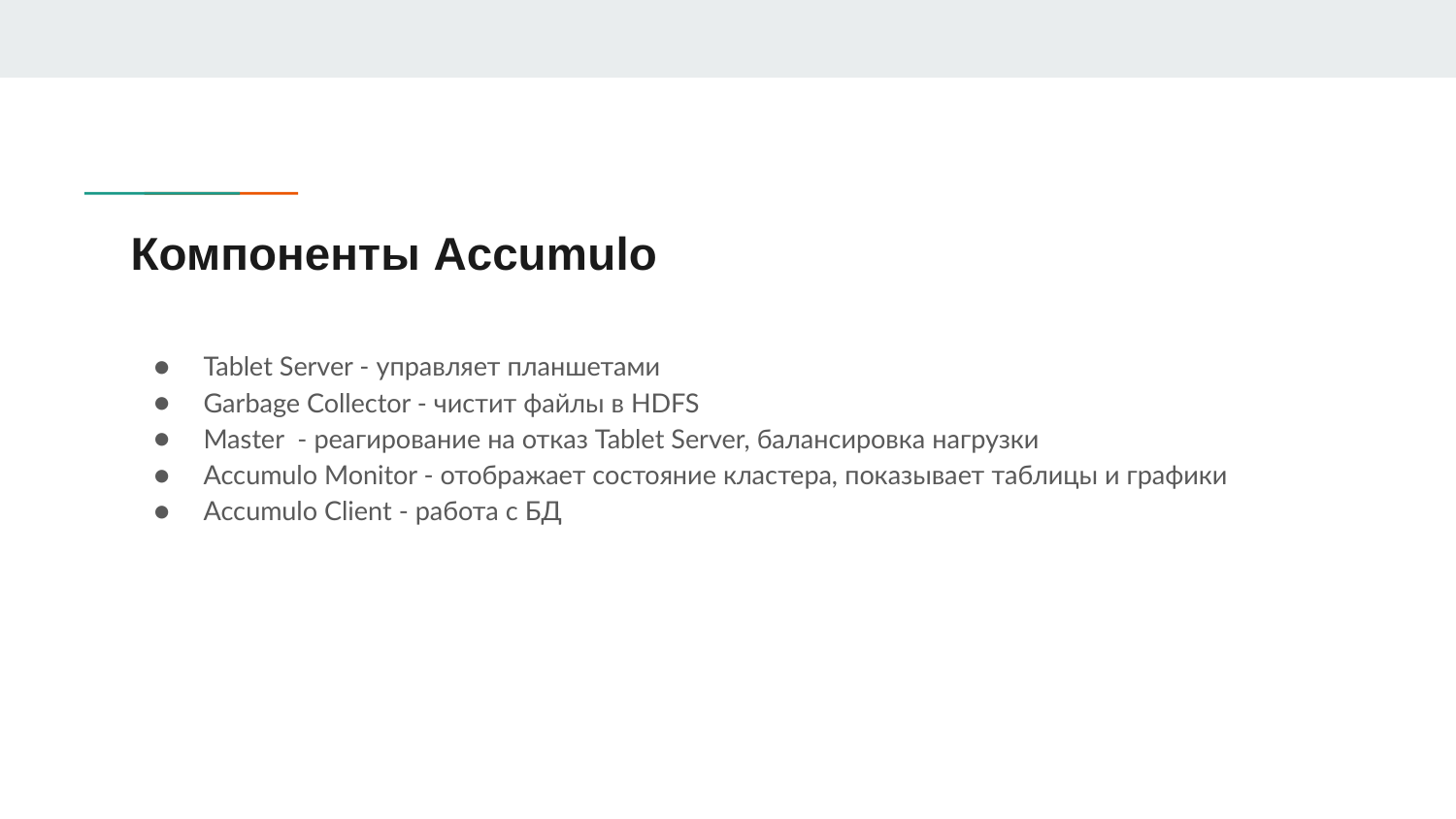

# Компоненты Accumulo
Tablet Server - управляет планшетами
Garbage Collector - чистит файлы в HDFS
Master  - реагирование на отказ Tablet Server, балансировка нагрузки
Accumulo Monitor - отображает состояние кластера, показывает таблицы и графики
Accumulo Client - работа с БД